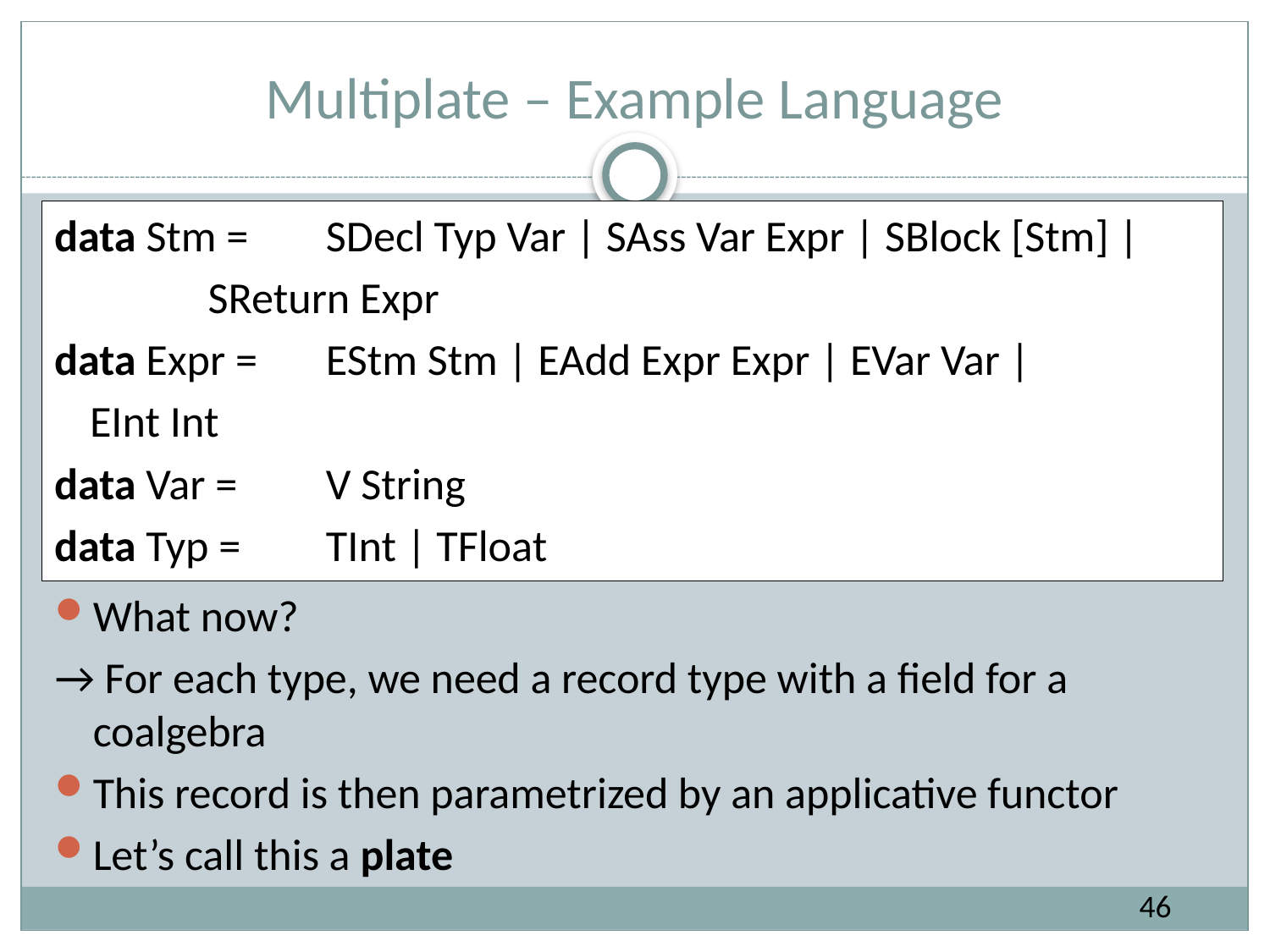

# Multiplate – Example Language
data Stm = 	SDecl Typ Var | SAss Var Expr | SBlock [Stm] |
 		         	SReturn Expr
data Expr = 	EStm Stm | EAdd Expr Expr | EVar Var |
			EInt Int
data Var = 	V String
data Typ = 	TInt | TFloat

What now?
→ For each type, we need a record type with a field for a coalgebra
This record is then parametrized by an applicative functor
Let’s call this a plate